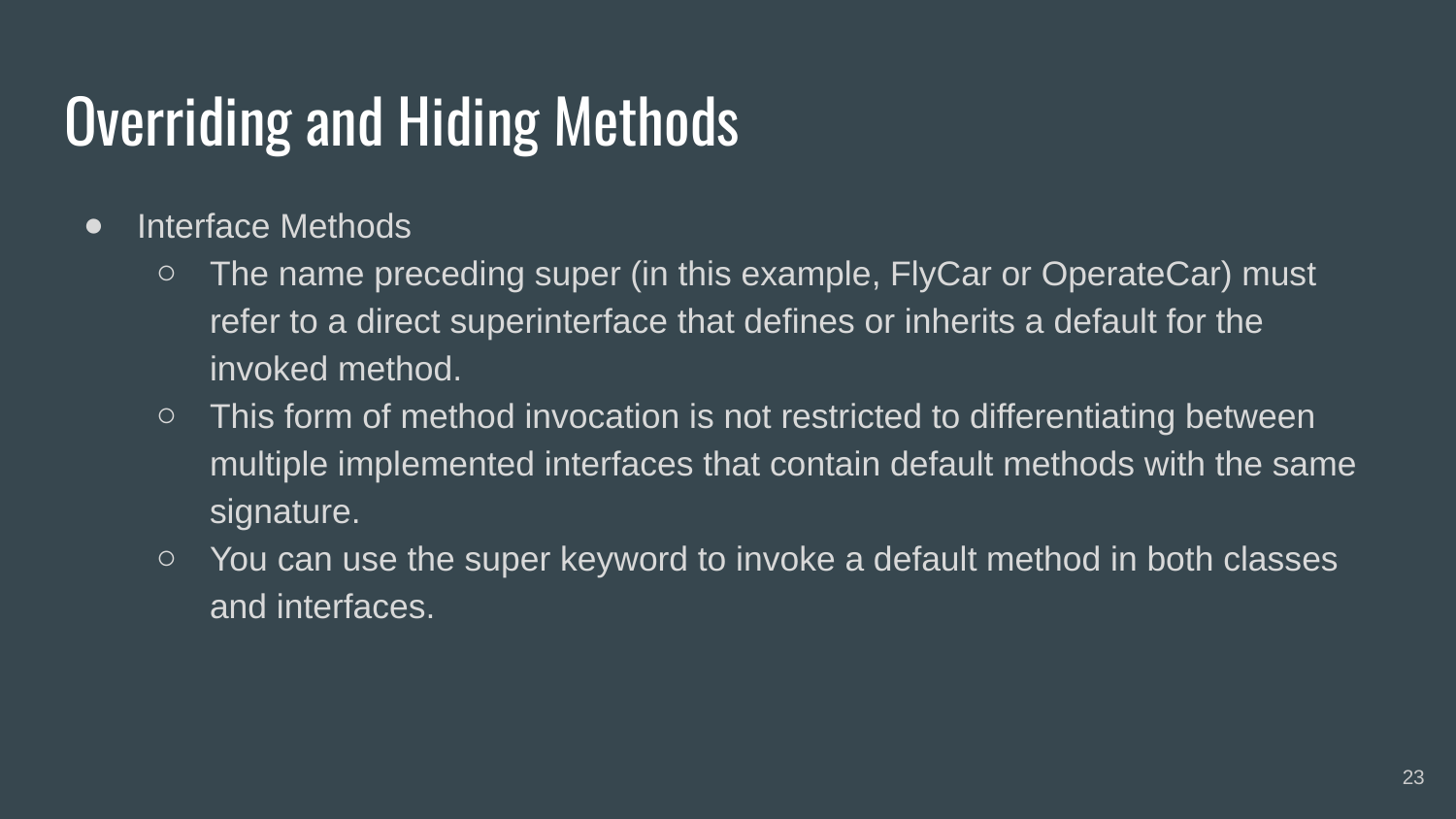

# Overriding and Hiding Methods
Interface Methods
The name preceding super (in this example, FlyCar or OperateCar) must refer to a direct superinterface that defines or inherits a default for the invoked method.
This form of method invocation is not restricted to differentiating between multiple implemented interfaces that contain default methods with the same signature.
You can use the super keyword to invoke a default method in both classes and interfaces.

23